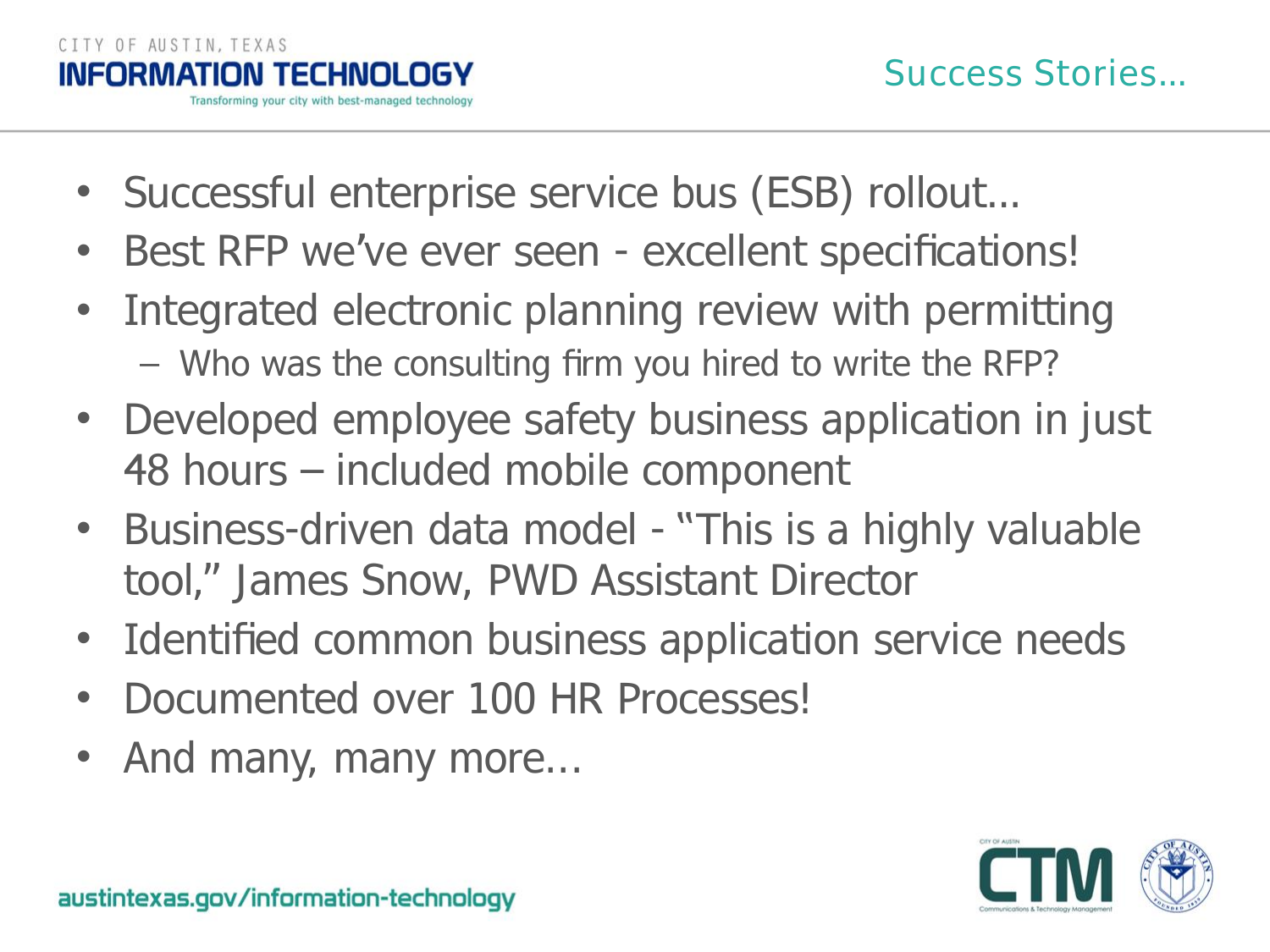

# Success Stories…
Successful enterprise service bus (ESB) rollout…
Best RFP we’ve ever seen - excellent specifications!
Integrated electronic planning review with permitting
Who was the consulting firm you hired to write the RFP?
Developed employee safety business application in just 48 hours – included mobile component
Business-driven data model - “This is a highly valuable tool,” James Snow, PWD Assistant Director
Identified common business application service needs
Documented over 100 HR Processes!
And many, many more...